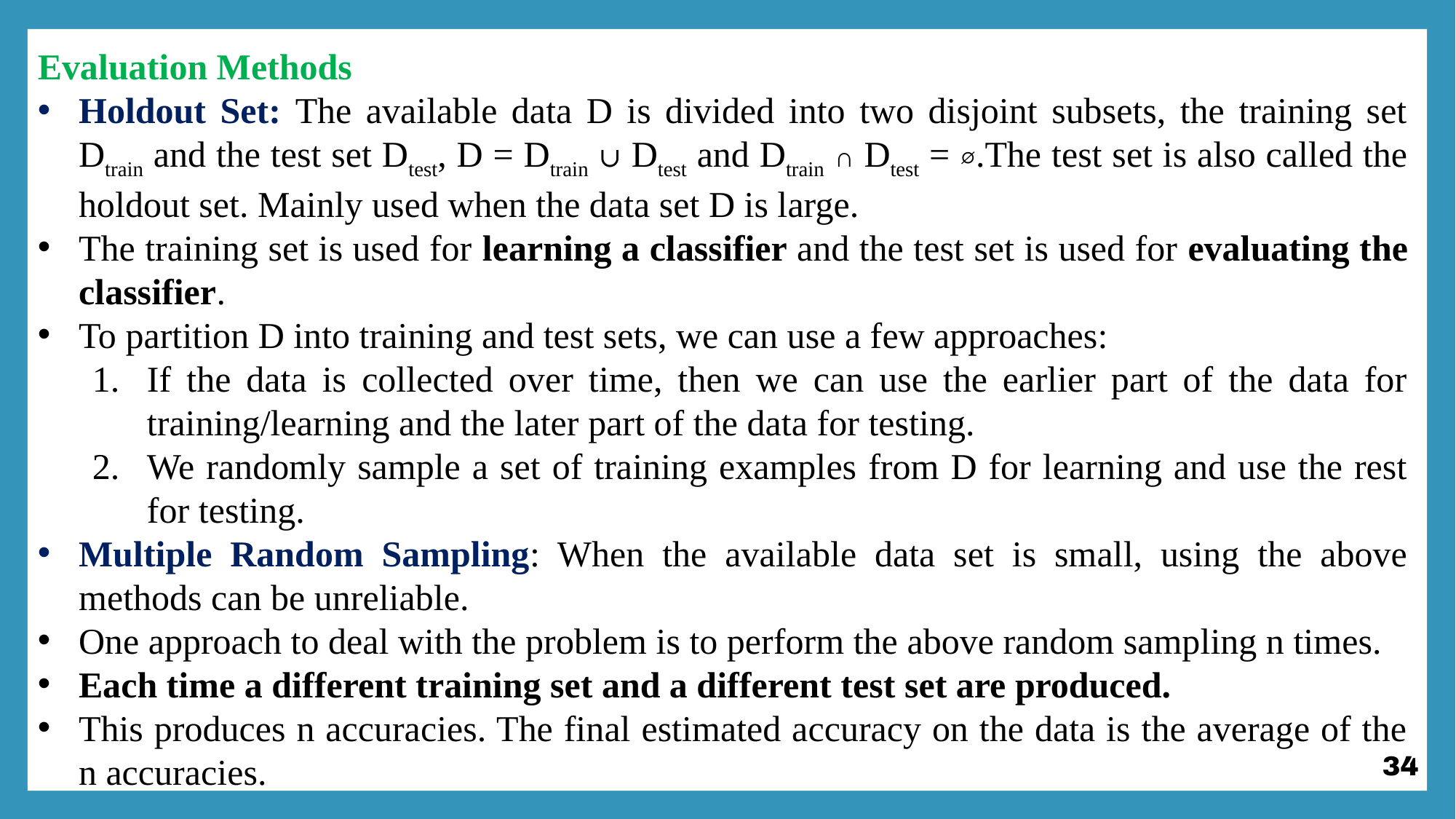

Evaluation Methods
Holdout Set: The available data D is divided into two disjoint subsets, the training set Dtrain and the test set Dtest, D = Dtrain ∪ Dtest and Dtrain ∩ Dtest = ∅.The test set is also called the holdout set. Mainly used when the data set D is large.
The training set is used for learning a classifier and the test set is used for evaluating the classifier.
To partition D into training and test sets, we can use a few approaches:
If the data is collected over time, then we can use the earlier part of the data for training/learning and the later part of the data for testing.
We randomly sample a set of training examples from D for learning and use the rest for testing.
Multiple Random Sampling: When the available data set is small, using the above methods can be unreliable.
One approach to deal with the problem is to perform the above random sampling n times.
Each time a different training set and a different test set are produced.
This produces n accuracies. The final estimated accuracy on the data is the average of the n accuracies.
34